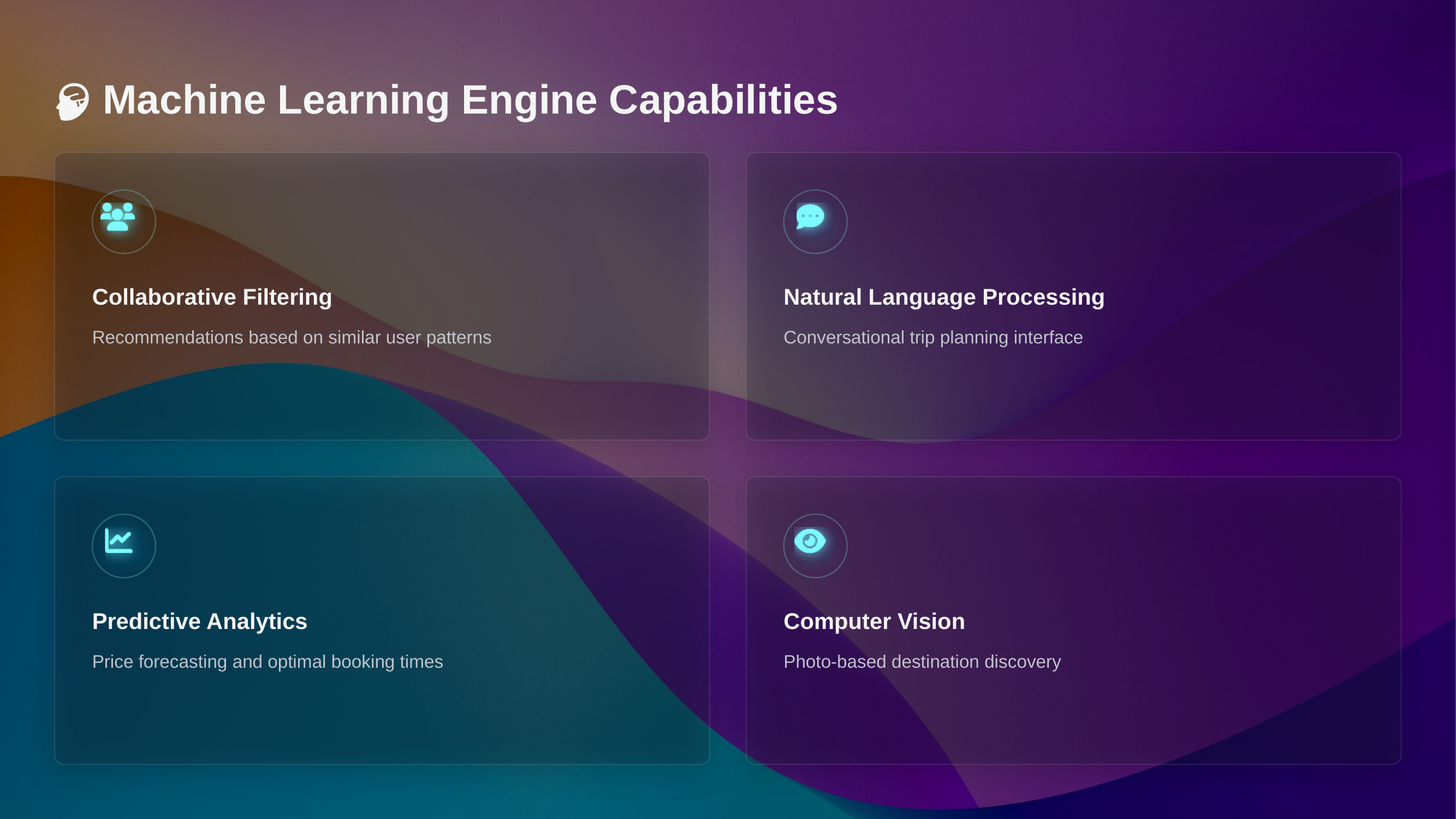

🧠 Machine Learning Engine Capabilities

Collaborative Filtering
Natural Language Processing
Recommendations based on similar user patterns
Conversational trip planning interface

Predictive Analytics
Computer Vision
Price forecasting and optimal booking times
Photo-based destination discovery